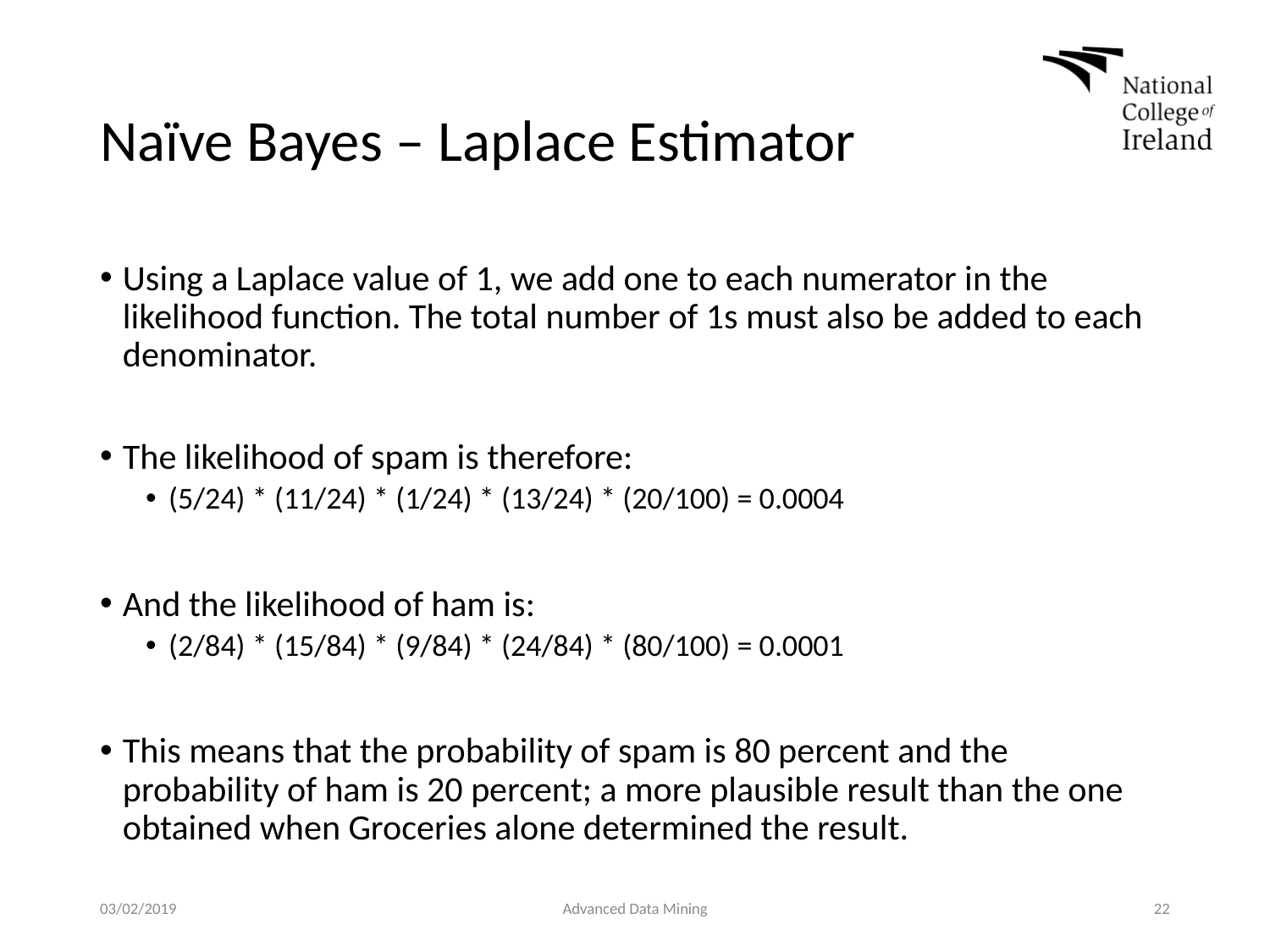

# Naïve Bayes – Laplace Estimator
Using a Laplace value of 1, we add one to each numerator in the likelihood function. The total number of 1s must also be added to each denominator.

The likelihood of spam is therefore:
(5/24) * (11/24) * (1/24) * (13/24) * (20/100) = 0.0004

And the likelihood of ham is:
(2/84) * (15/84) * (9/84) * (24/84) * (80/100) = 0.0001

This means that the probability of spam is 80 percent and the probability of ham is 20 percent; a more plausible result than the one obtained when Groceries alone determined the result.
03/02/2019
Advanced Data Mining
22